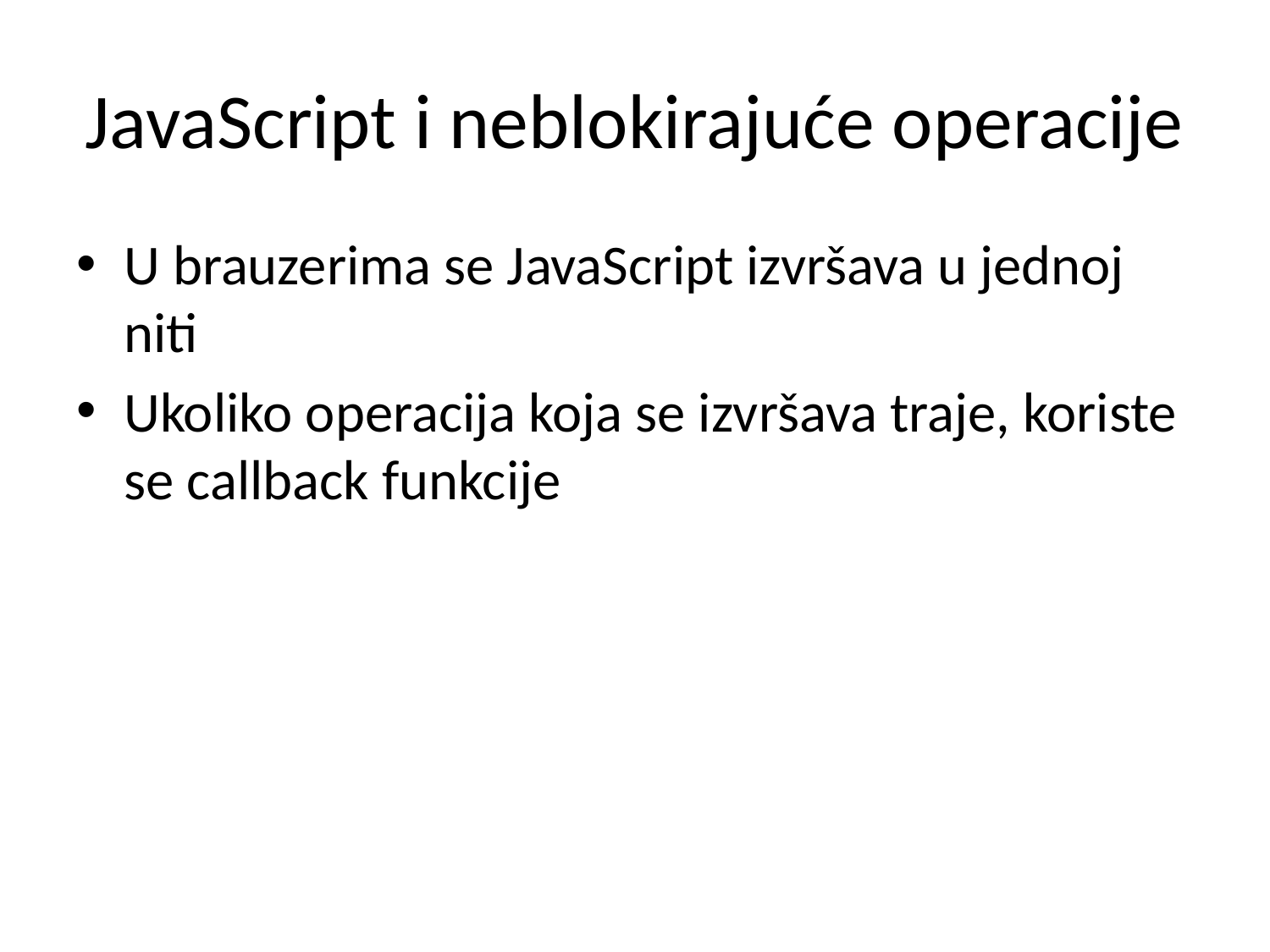

# JavaScript i neblokirajuće operacije
U brauzerima se JavaScript izvršava u jednoj niti
Ukoliko operacija koja se izvršava traje, koriste se callback funkcije